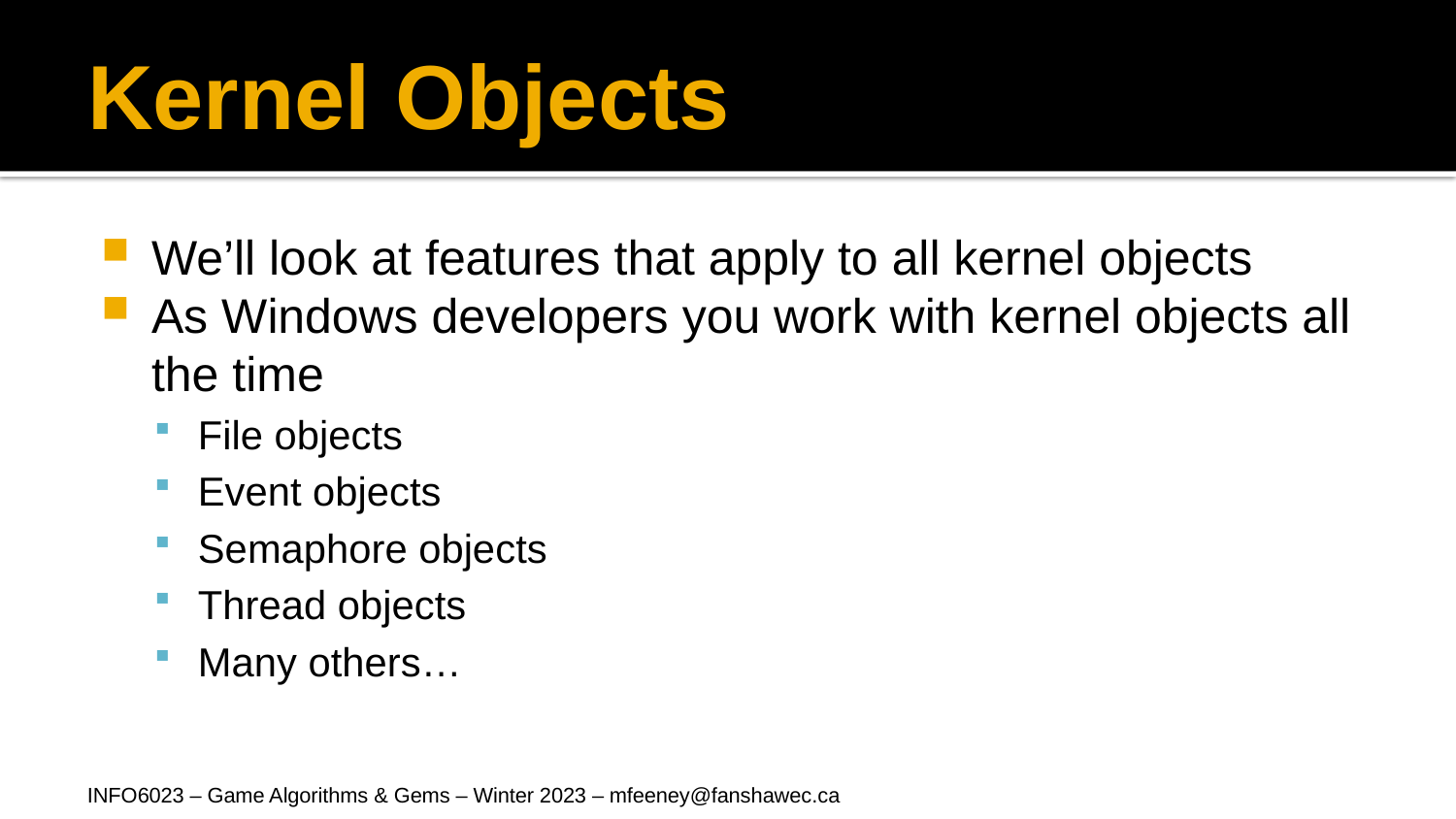

# Kernel Objects
We’ll look at features that apply to all kernel objects
As Windows developers you work with kernel objects all the time
File objects
Event objects
Semaphore objects
Thread objects
Many others…